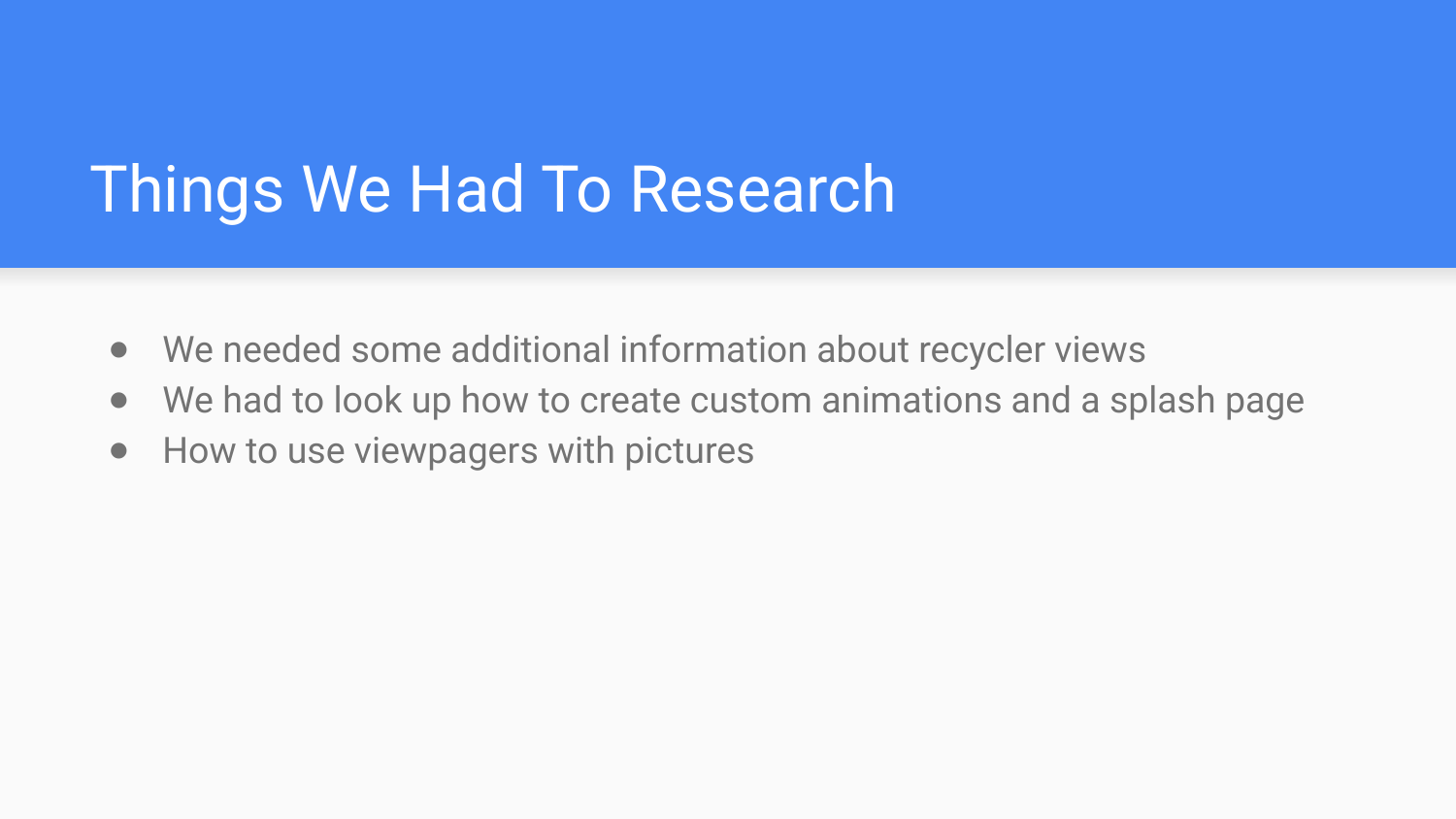

# Things We Had To Research
We needed some additional information about recycler views
We had to look up how to create custom animations and a splash page
How to use viewpagers with pictures